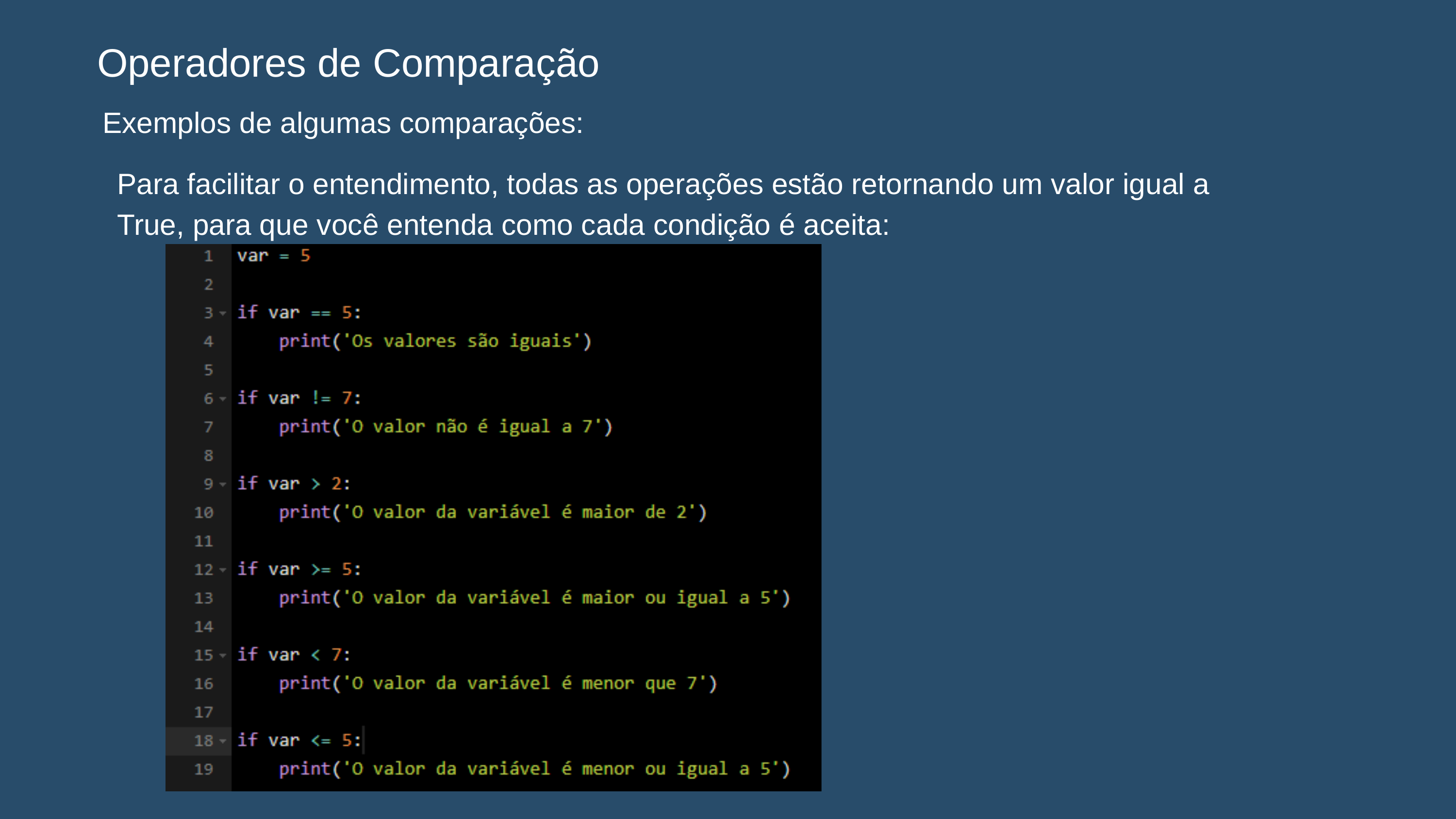

Operadores de Comparação
Exemplos de algumas comparações:
Para facilitar o entendimento, todas as operações estão retornando um valor igual a True, para que você entenda como cada condição é aceita: